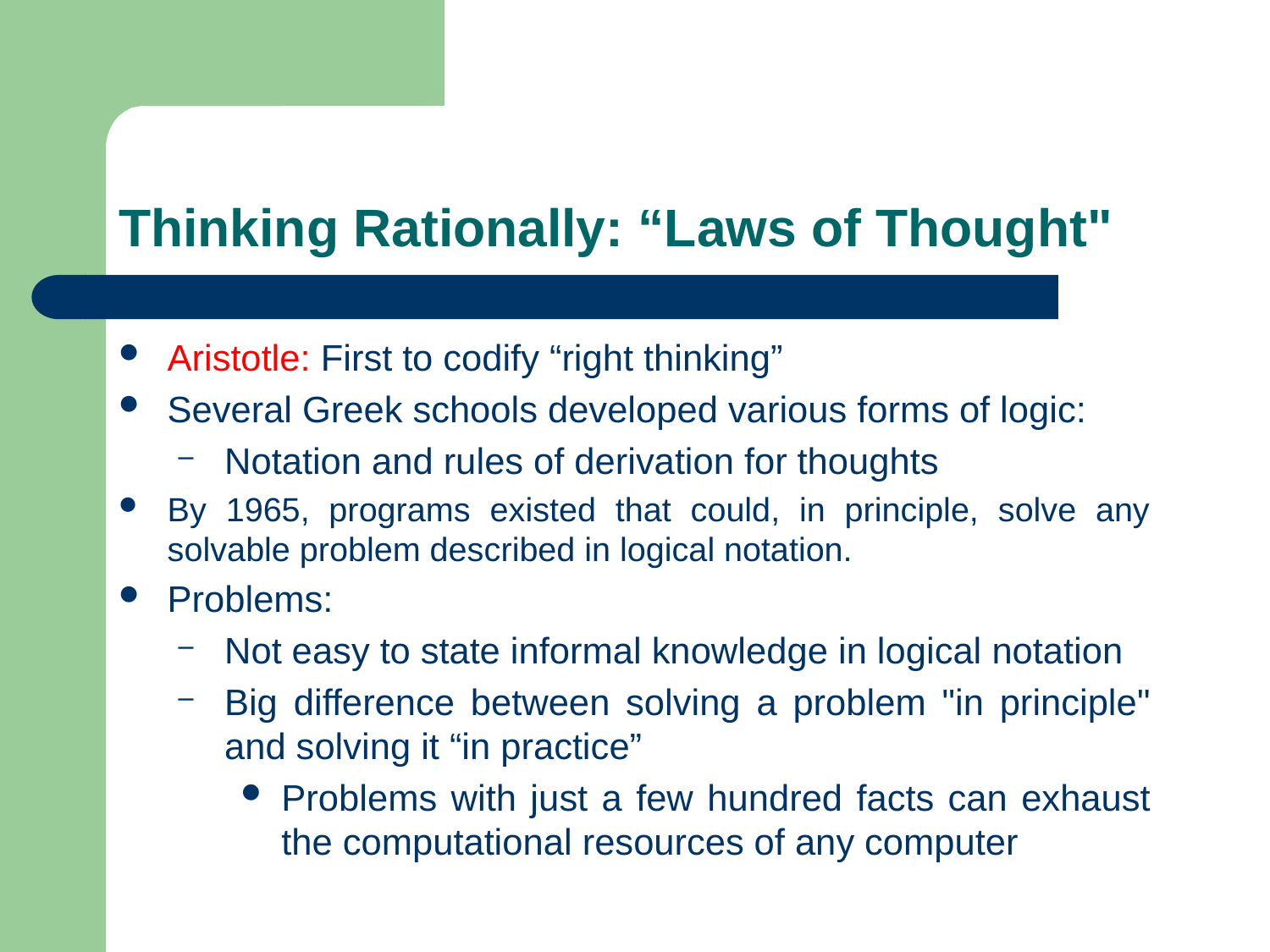

# Thinking Rationally: “Laws of Thought"
Aristotle: First to codify “right thinking”
Several Greek schools developed various forms of logic:
Notation and rules of derivation for thoughts
By 1965, programs existed that could, in principle, solve any solvable problem described in logical notation.
Problems:
Not easy to state informal knowledge in logical notation
Big difference between solving a problem "in principle" and solving it “in practice”
Problems with just a few hundred facts can exhaust the computational resources of any computer